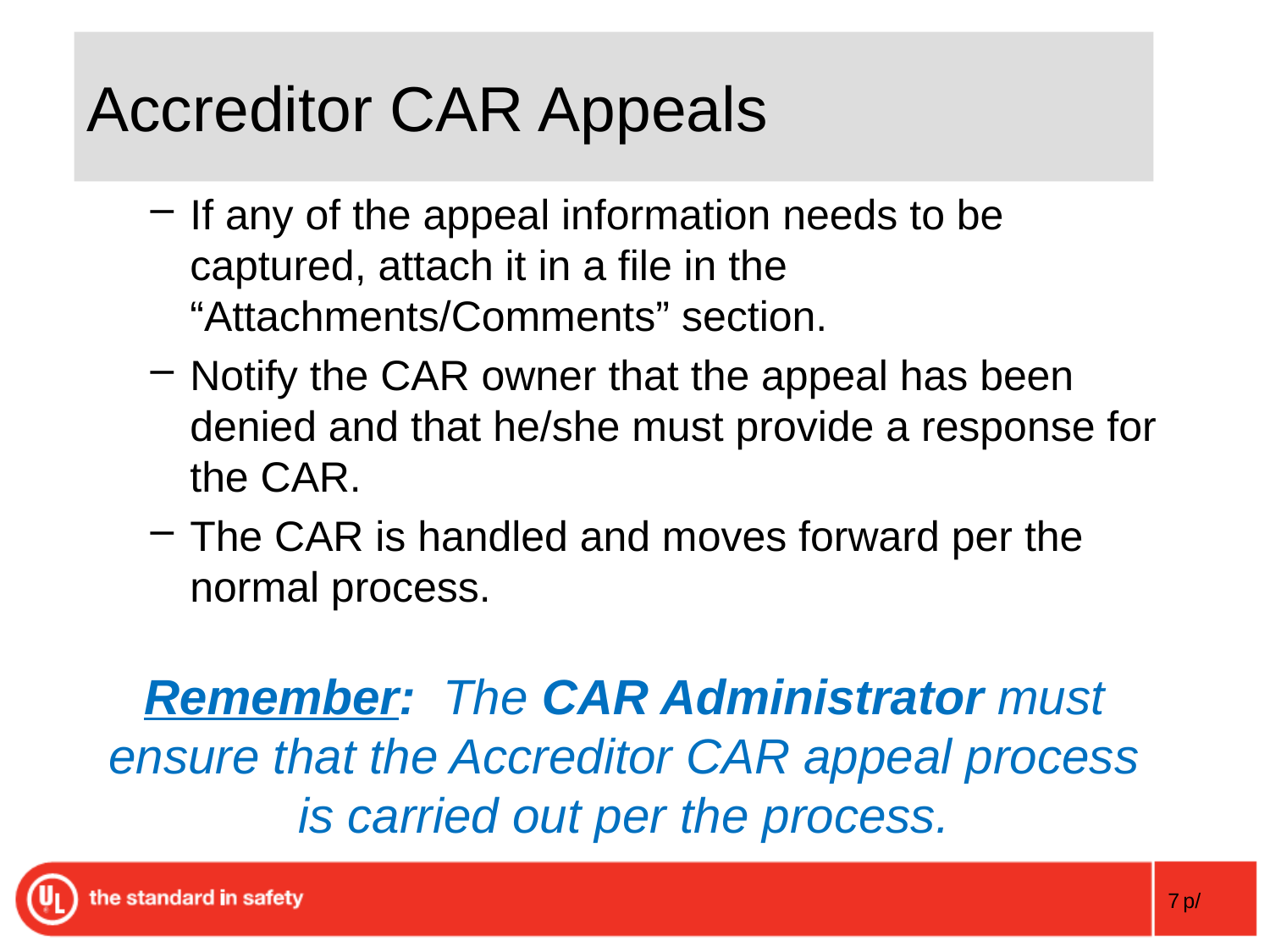

# Accreditor CAR Appeals
If any of the appeal information needs to be captured, attach it in a file in the “Attachments/Comments” section.
Notify the CAR owner that the appeal has been denied and that he/she must provide a response for the CAR.
The CAR is handled and moves forward per the normal process.

Remember:  The CAR Administrator must ensure that the Accreditor CAR appeal process is carried out per the process.